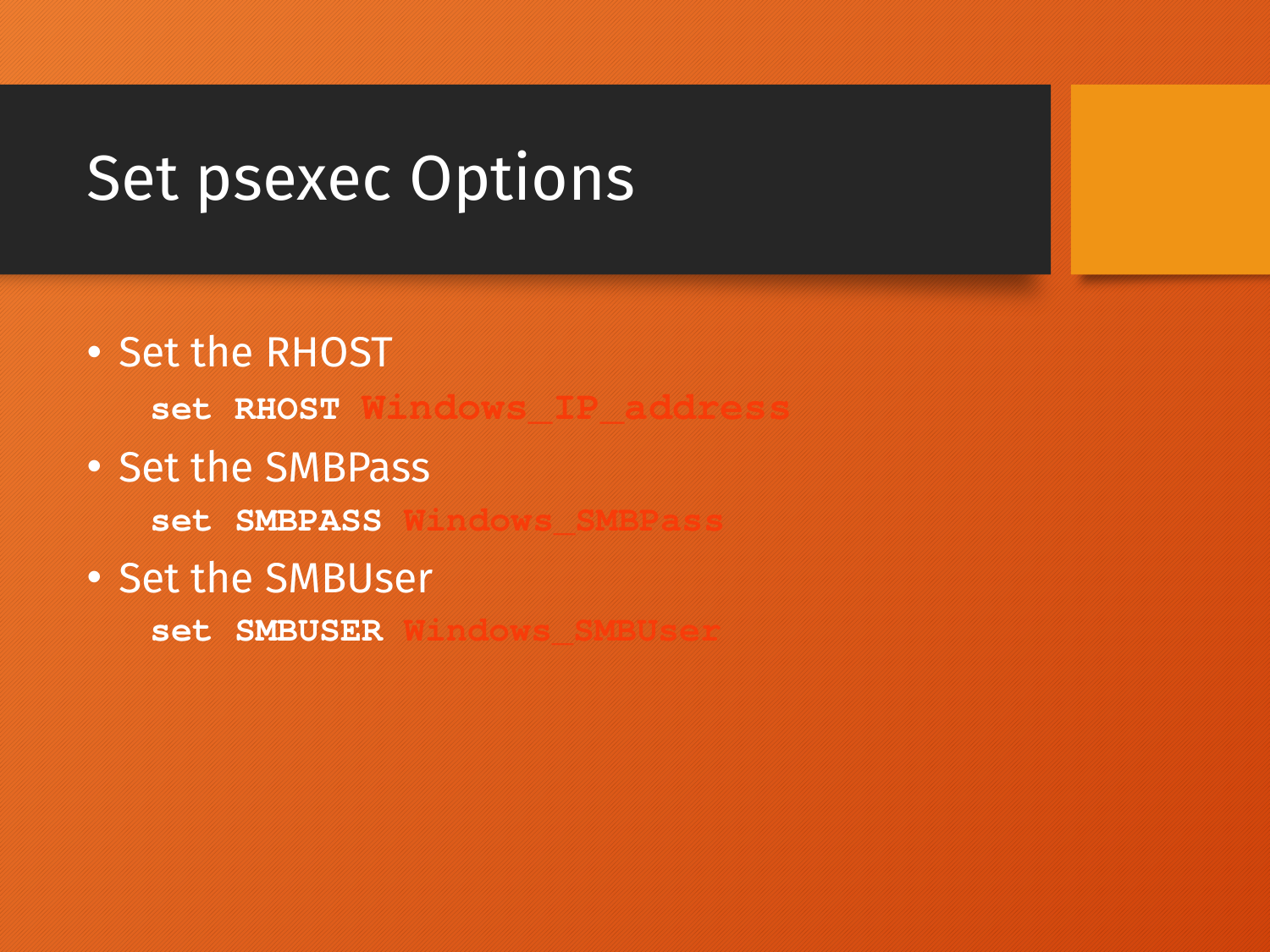

# Set psexec Options
Set the RHOST
set RHOST Windows_IP_address
Set the SMBPass
set SMBPASS Windows_SMBPass
Set the SMBUser
set SMBUSER Windows_SMBUser